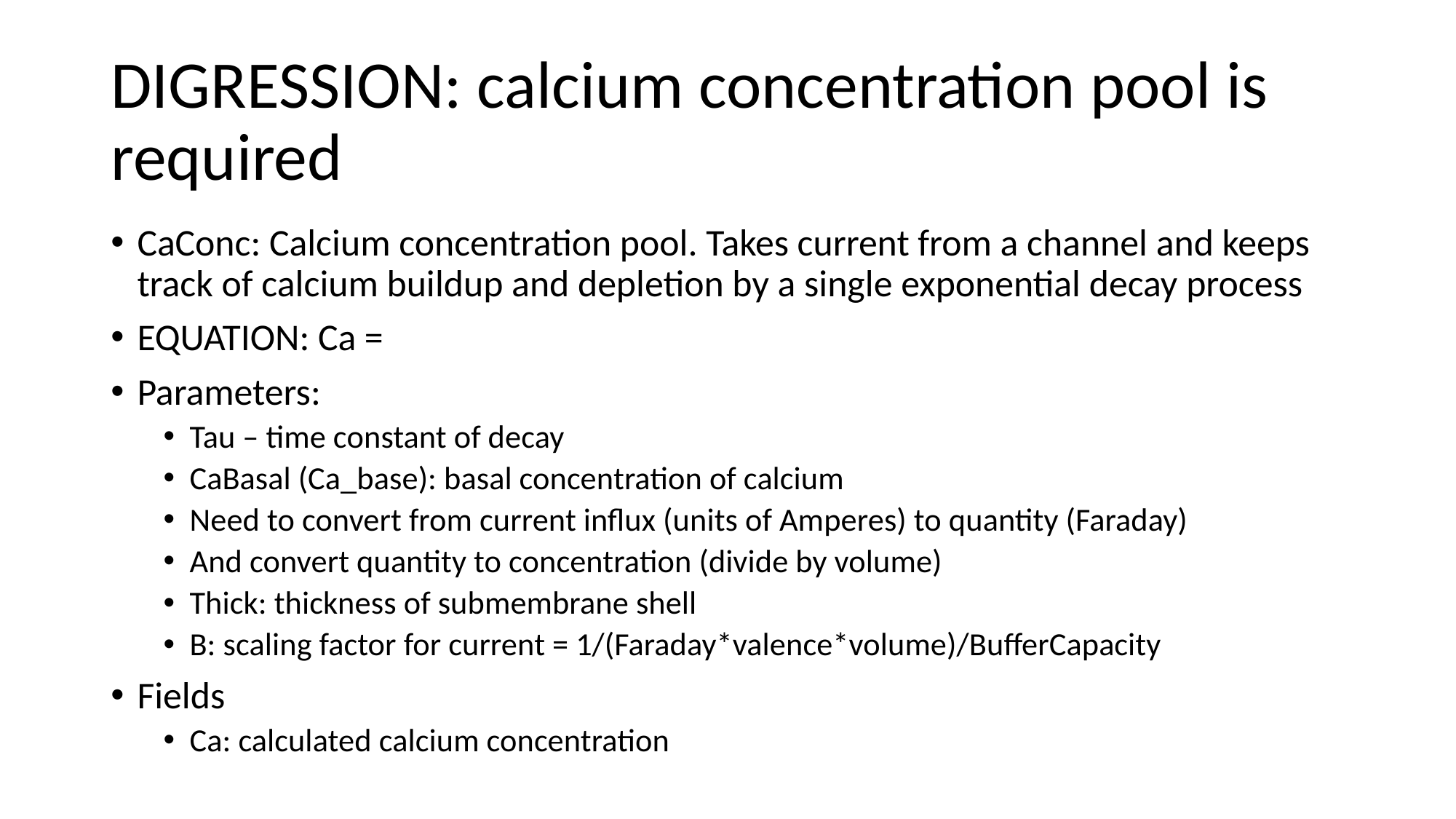

# DIGRESSION: calcium concentration pool is required
CaConc: Calcium concentration pool. Takes current from a channel and keeps track of calcium buildup and depletion by a single exponential decay process
EQUATION: Ca =
Parameters:
Tau – time constant of decay
CaBasal (Ca_base): basal concentration of calcium
Need to convert from current influx (units of Amperes) to quantity (Faraday)
And convert quantity to concentration (divide by volume)
Thick: thickness of submembrane shell
B: scaling factor for current = 1/(Faraday*valence*volume)/BufferCapacity
Fields
Ca: calculated calcium concentration